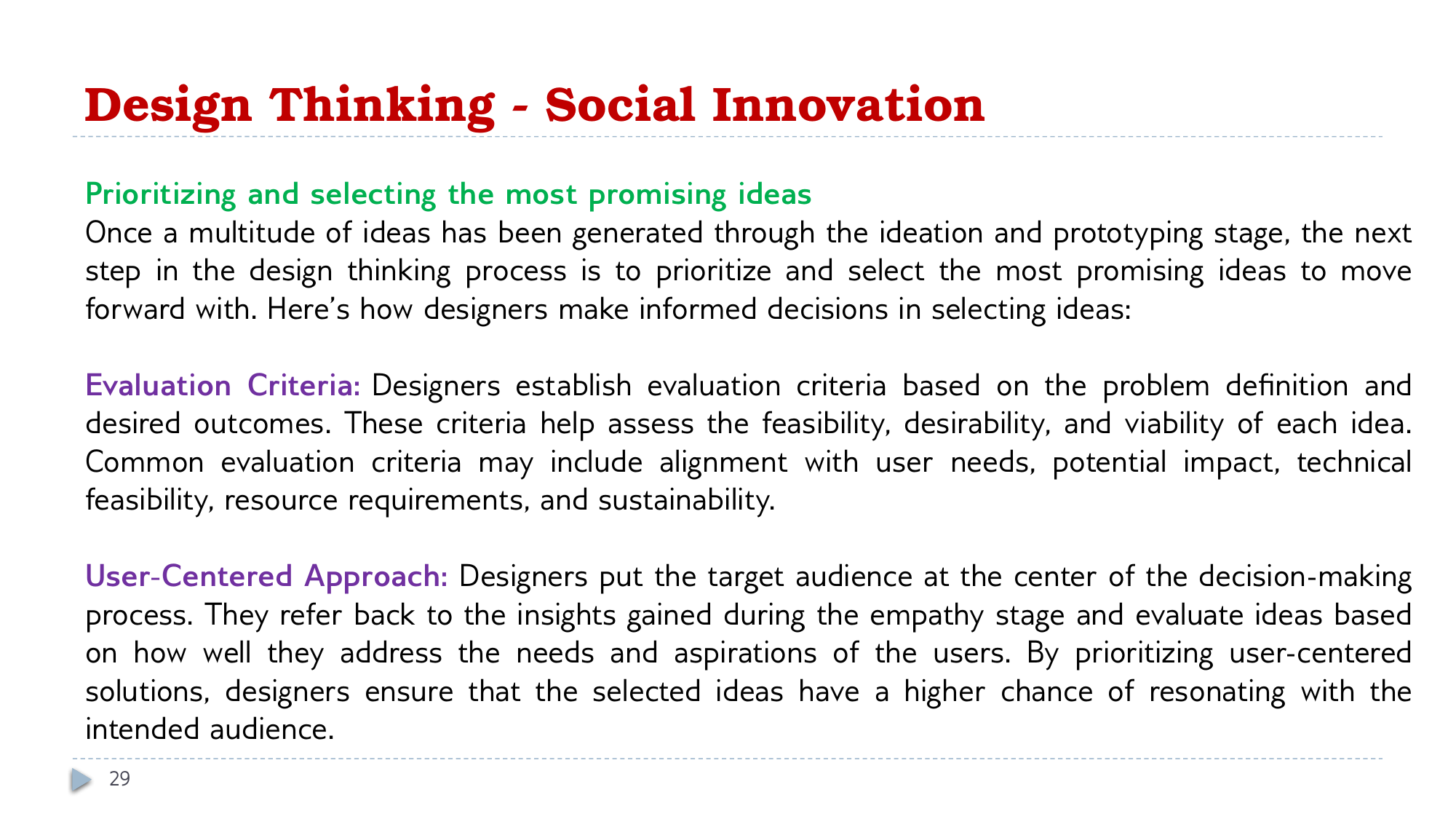

# Design Thinking - Social Innovation
Prioritizing and selecting the most promising ideas
Once a multitude of ideas has been generated through the ideation and prototyping stage, the next step in the design thinking process is to prioritize and select the most promising ideas to move forward with. Here’s how designers make informed decisions in selecting ideas:

Evaluation Criteria: Designers establish evaluation criteria based on the problem definition and desired outcomes. These criteria help assess the feasibility, desirability, and viability of each idea. Common evaluation criteria may include alignment with user needs, potential impact, technical feasibility, resource requirements, and sustainability.

User-Centered Approach: Designers put the target audience at the center of the decision-making process. They refer back to the insights gained during the empathy stage and evaluate ideas based on how well they address the needs and aspirations of the users. By prioritizing user-centered solutions, designers ensure that the selected ideas have a higher chance of resonating with the intended audience.
29